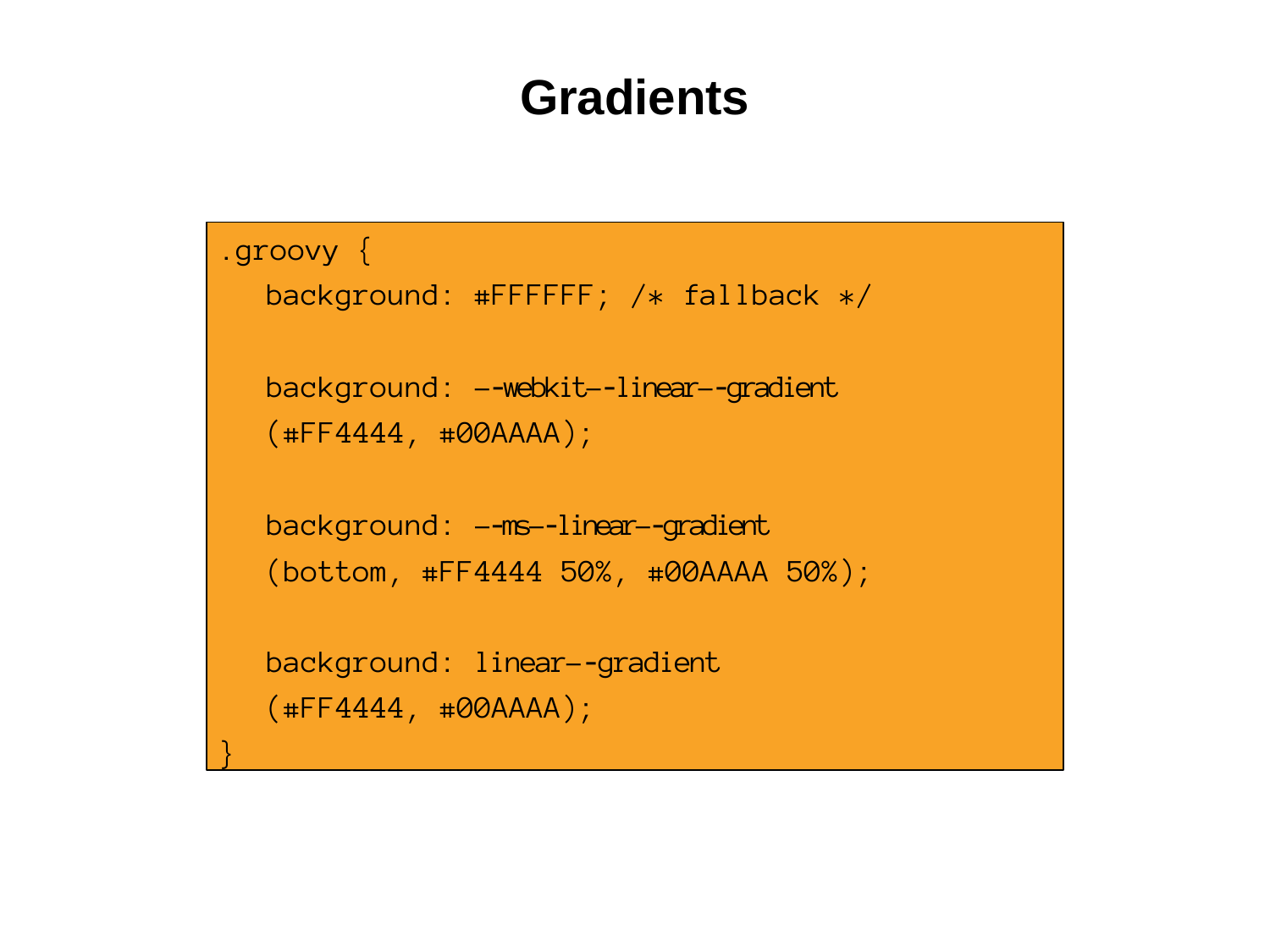

# Gradients
.groovy {
background: #FFFFFF; /* fallback */

background: -­‐webkit-­‐linear-­‐gradient  (#FF4444, #00AAAA);

background: -­‐ms-­‐linear-­‐gradient  (bottom, #FF4444 50%, #00AAAA 50%);

background: linear-­‐gradient  (#FF4444, #00AAAA);
}
12